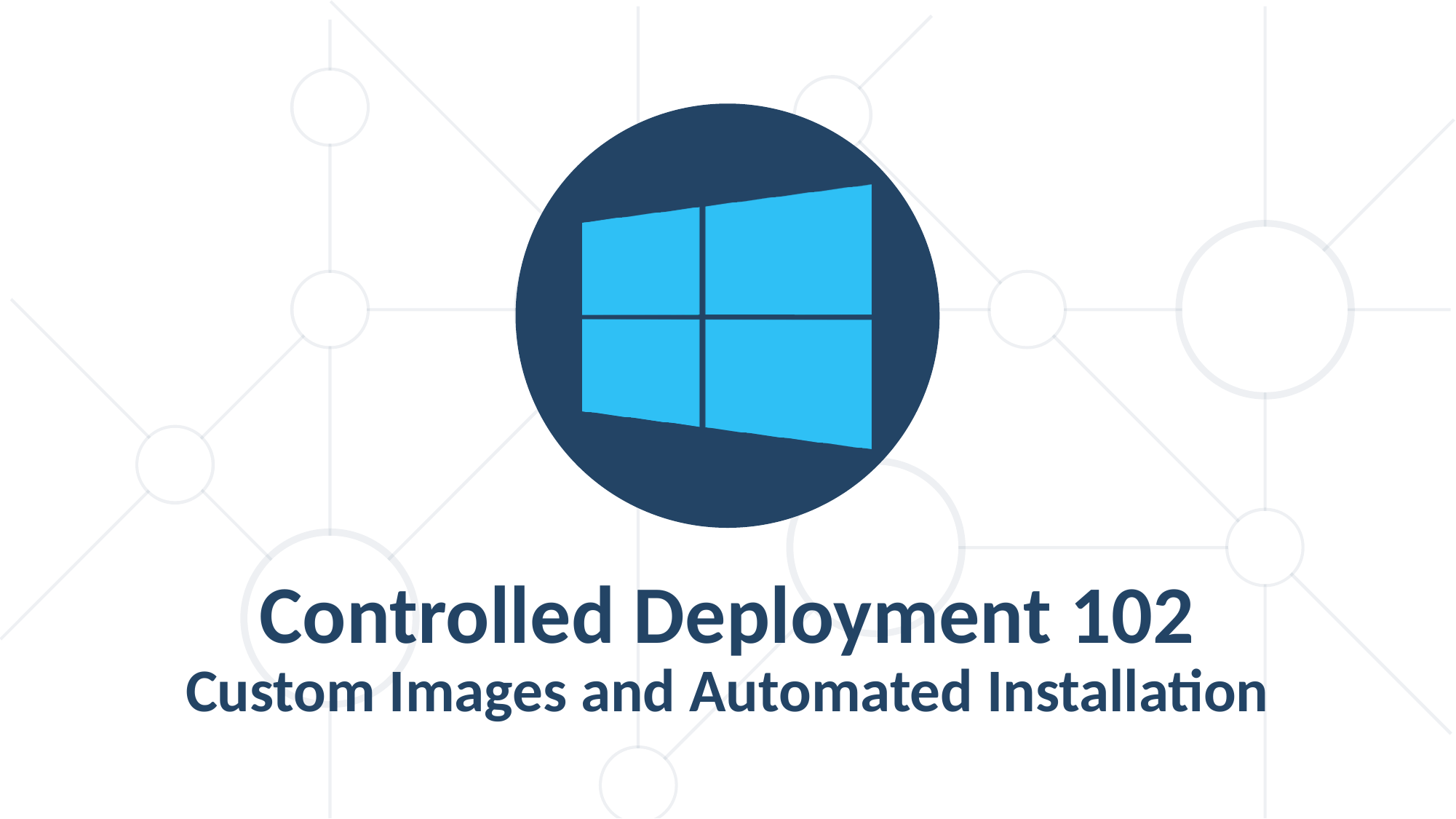

Controlled Deployment 102
Custom Images and Automated Installation